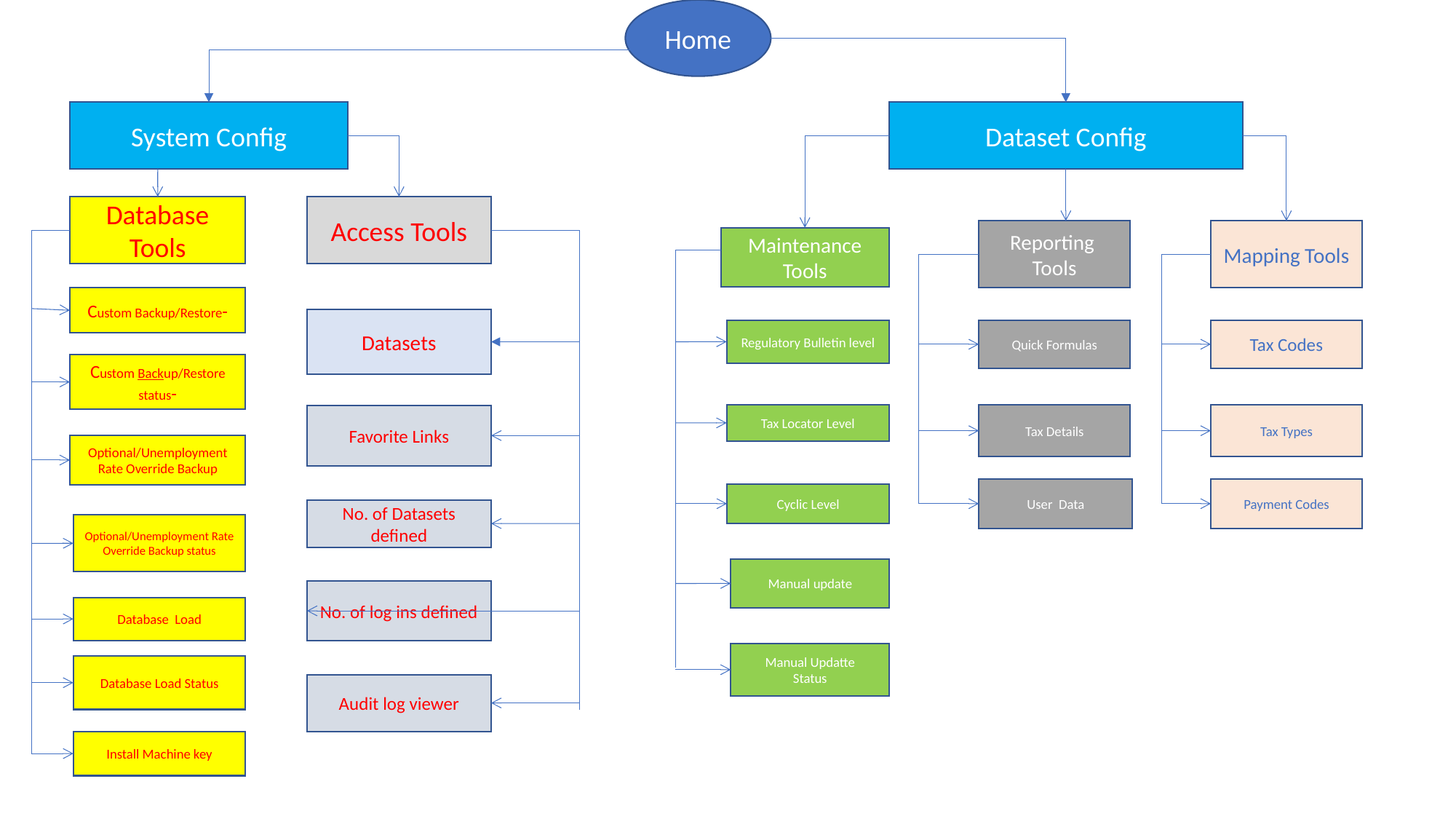

Home
Dataset Config
System Config
Database Tools
Access Tools
Reporting
Tools
Mapping Tools
Maintenance Tools
Custom Backup/Restore-
Datasets
Regulatory Bulletin level
Quick Formulas
Tax Codes
Custom Backup/Restore status-
Tax Locator Level
Tax Details
Tax Types
Favorite Links
Optional/Unemployment Rate Override Backup
Payment Codes
User  Data
Cyclic Level
No. of Datasets
defined
Optional/Unemployment Rate Override Backup status
Manual update
No. of log ins defined
Database  Load
Manual Updatte
Status
Database Load Status
Audit log viewer
Install Machine key